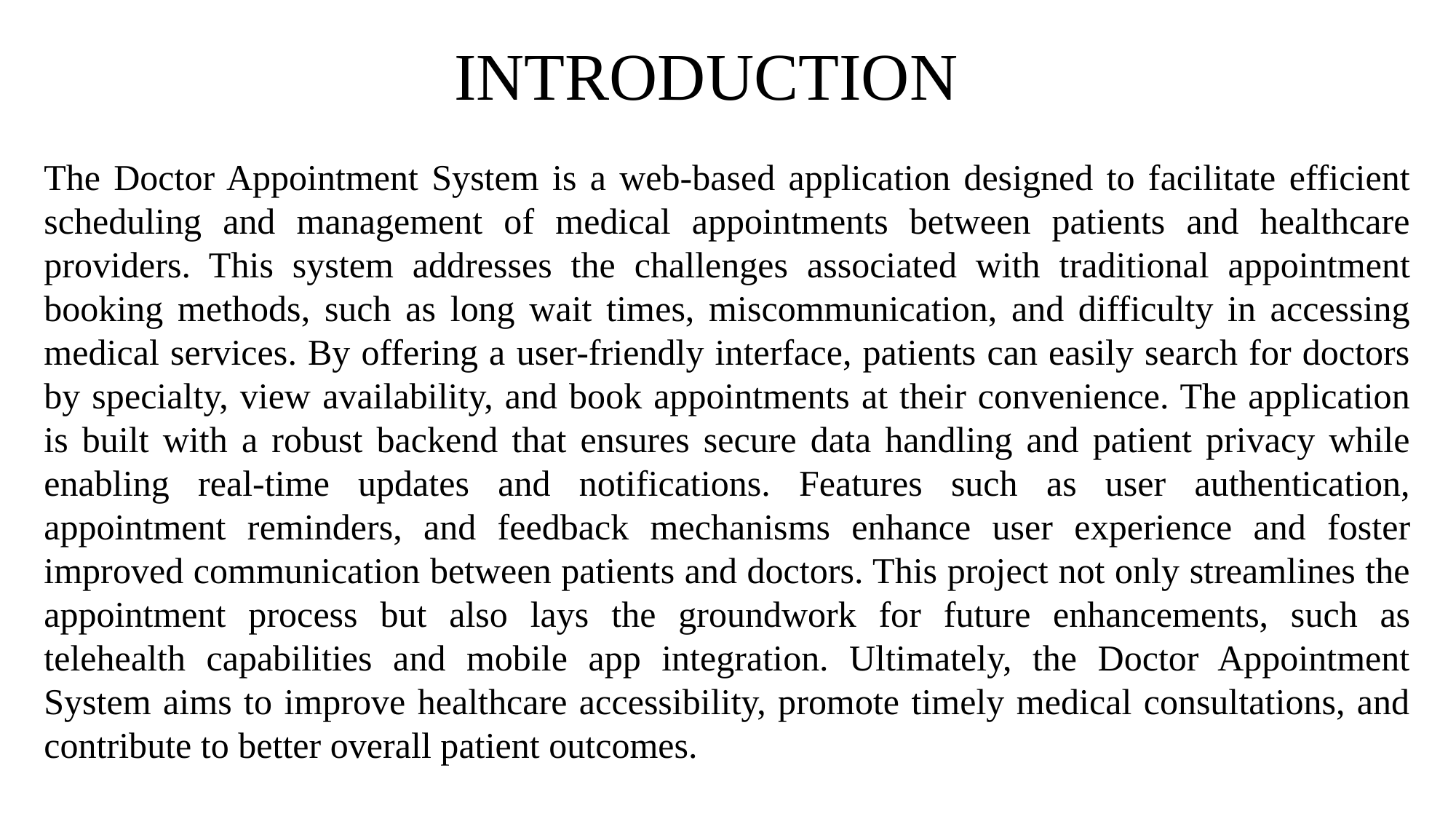

# INTRODUCTION
The Doctor Appointment System is a web-based application designed to facilitate efficient scheduling and management of medical appointments between patients and healthcare providers. This system addresses the challenges associated with traditional appointment booking methods, such as long wait times, miscommunication, and difficulty in accessing medical services. By offering a user-friendly interface, patients can easily search for doctors by specialty, view availability, and book appointments at their convenience. The application is built with a robust backend that ensures secure data handling and patient privacy while enabling real-time updates and notifications. Features such as user authentication, appointment reminders, and feedback mechanisms enhance user experience and foster improved communication between patients and doctors. This project not only streamlines the appointment process but also lays the groundwork for future enhancements, such as telehealth capabilities and mobile app integration. Ultimately, the Doctor Appointment System aims to improve healthcare accessibility, promote timely medical consultations, and contribute to better overall patient outcomes.